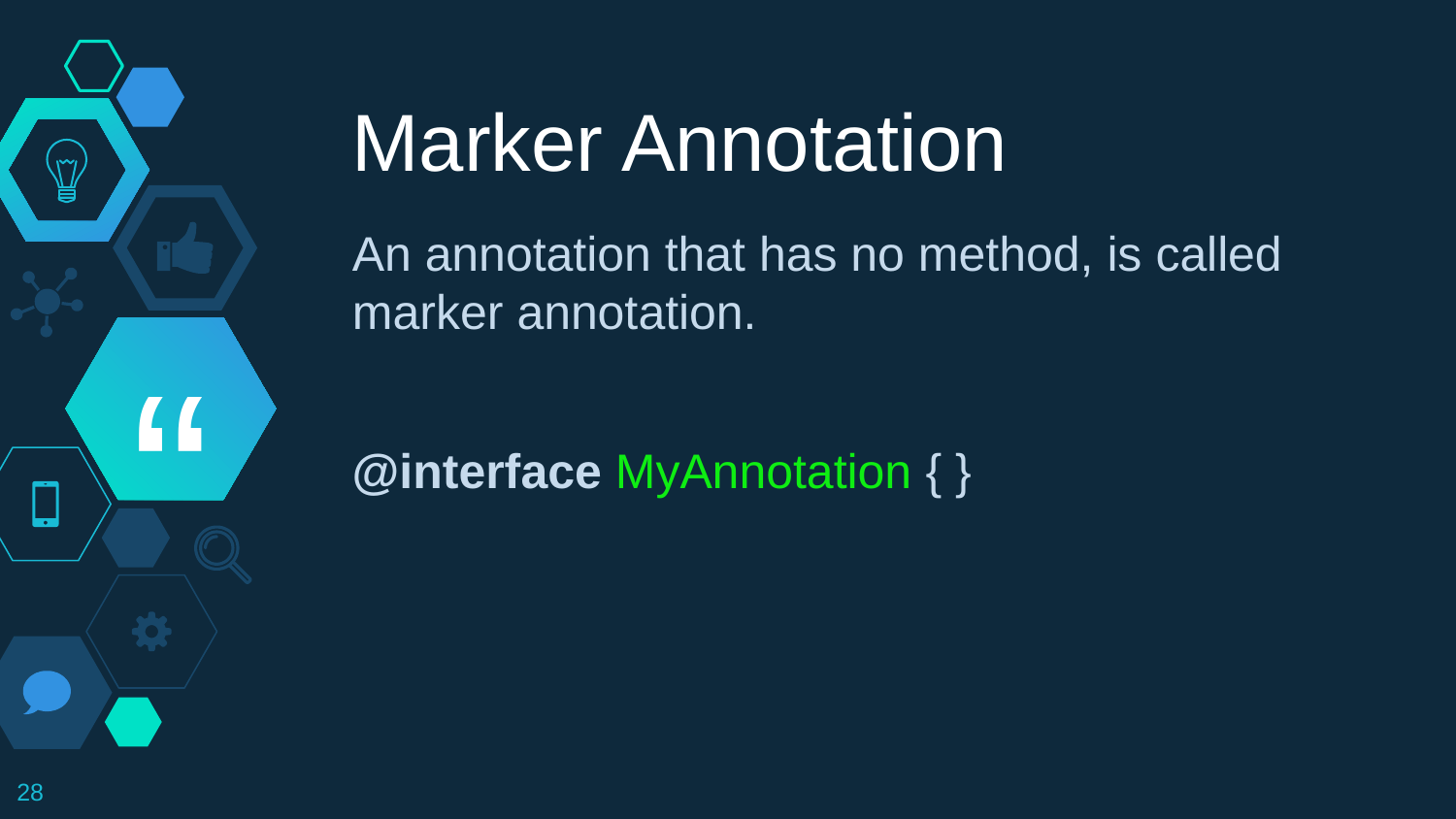

Marker Annotation
An annotation that has no method, is called marker annotation.
@interface MyAnnotation { }
28